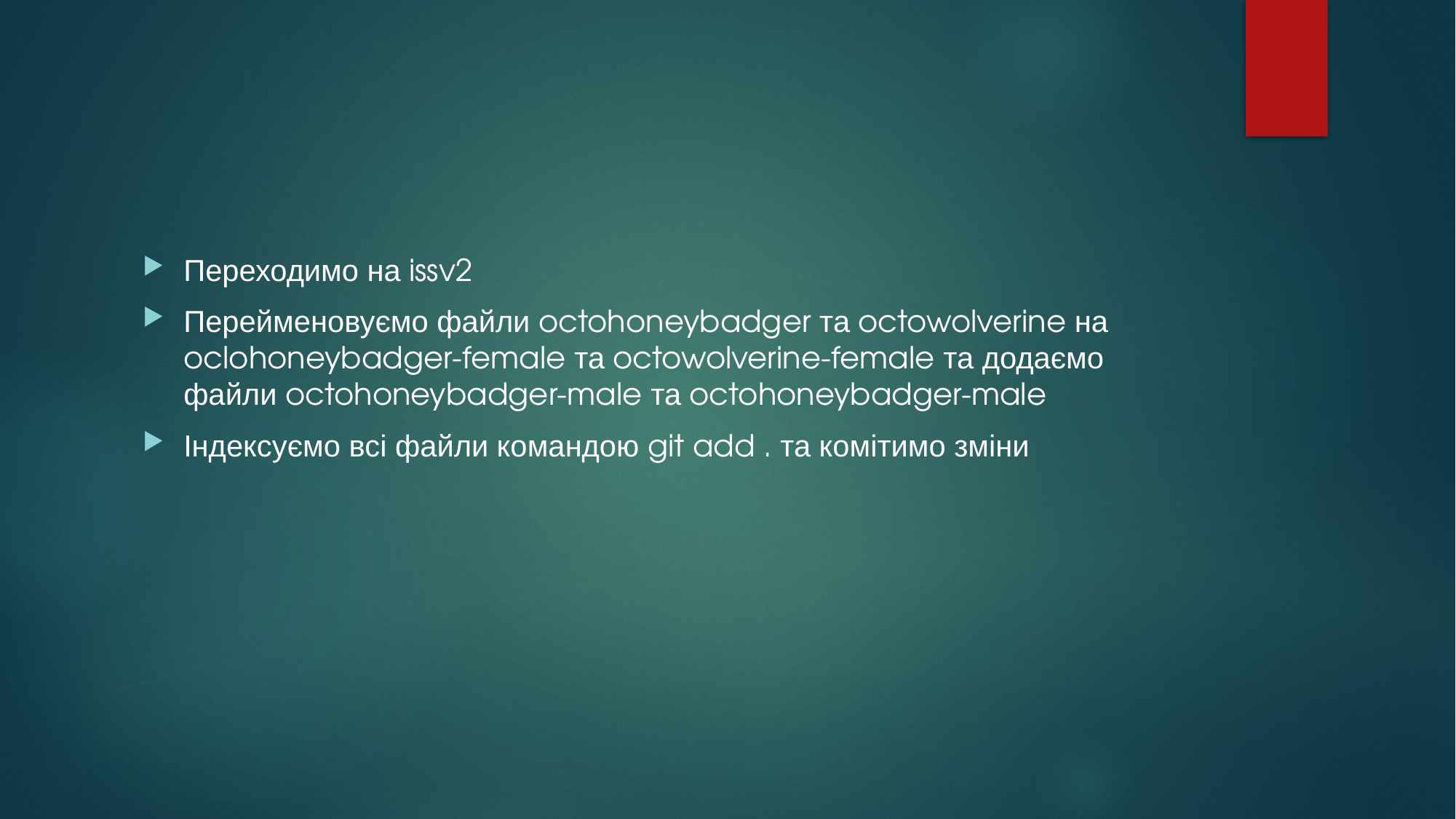

#
Переходимо на issv2
Перейменовуємо файли octohoneybadger та octowolverine на oclohoneybadger-female та octowolverine-female та додаємо файли octohoneybadger-male та octohoneybadger-male
Індексуємо всі файли командою git add . та комітимо зміни